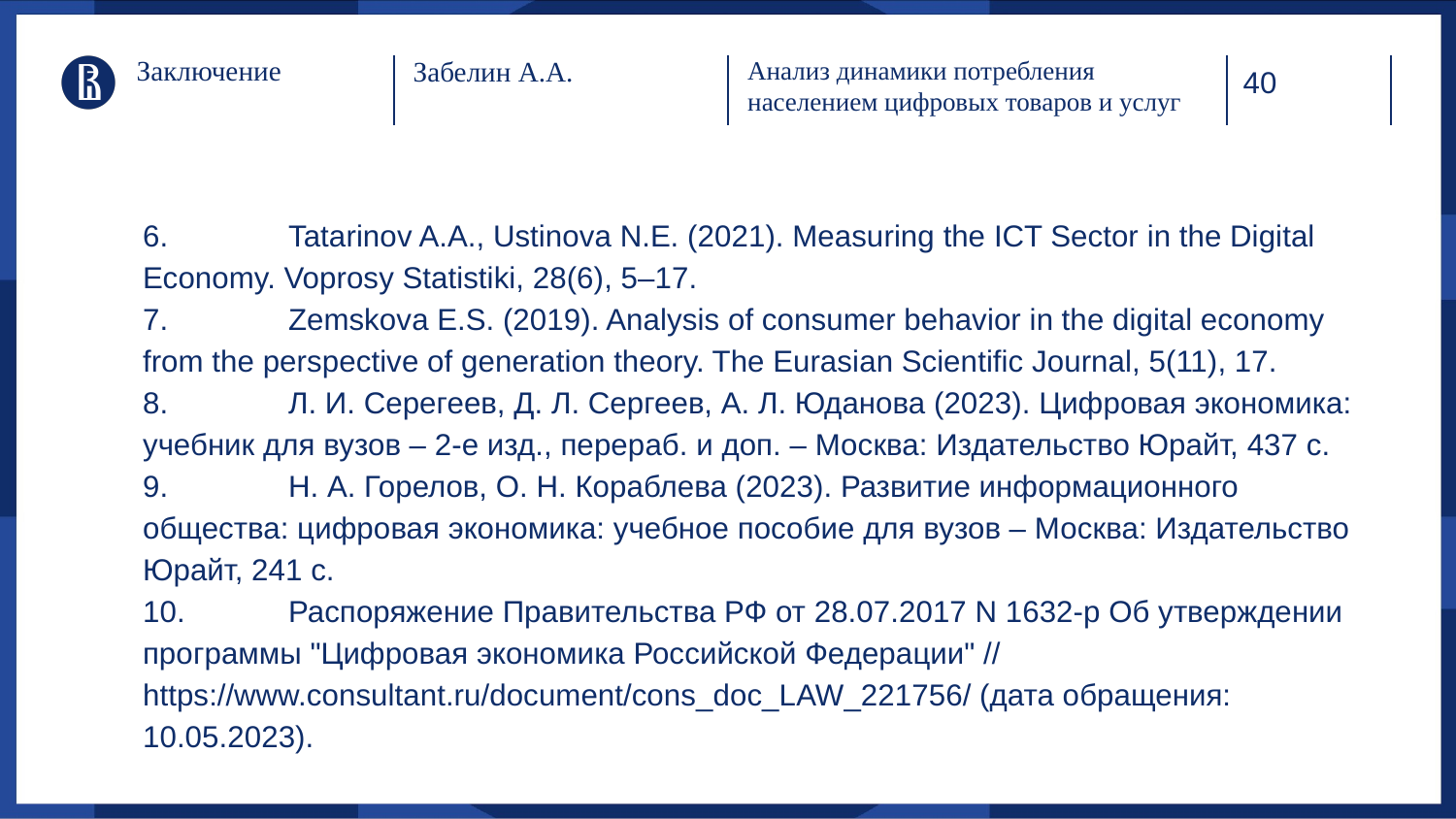

Заключение
Анализ динамики потребления населением цифровых товаров и услуг
Забелин А.А.
6.	Tatarinov A.A., Ustinova N.E. (2021). Measuring the ICT Sector in the Digital Economy. Voprosy Statistiki, 28(6), 5–17.
7.	Zemskova E.S. (2019). Analysis of consumer behavior in the digital economy from the perspective of generation theory. The Eurasian Scientific Journal, 5(11), 17.
8.	Л. И. Серегеев, Д. Л. Сергеев, А. Л. Юданова (2023). Цифровая экономика: учебник для вузов – 2-е изд., перераб. и доп. – Москва: Издательство Юрайт, 437 с.
9.	Н. А. Горелов, О. Н. Кораблева (2023). Развитие информационного общества: цифровая экономика: учебное пособие для вузов – Москва: Издательство Юрайт, 241 с.
10.	Распоряжение Правительства РФ от 28.07.2017 N 1632-р Об утверждении программы "Цифровая экономика Российской Федерации" // https://www.consultant.ru/document/cons_doc_LAW_221756/ (дата обращения: 10.05.2023).